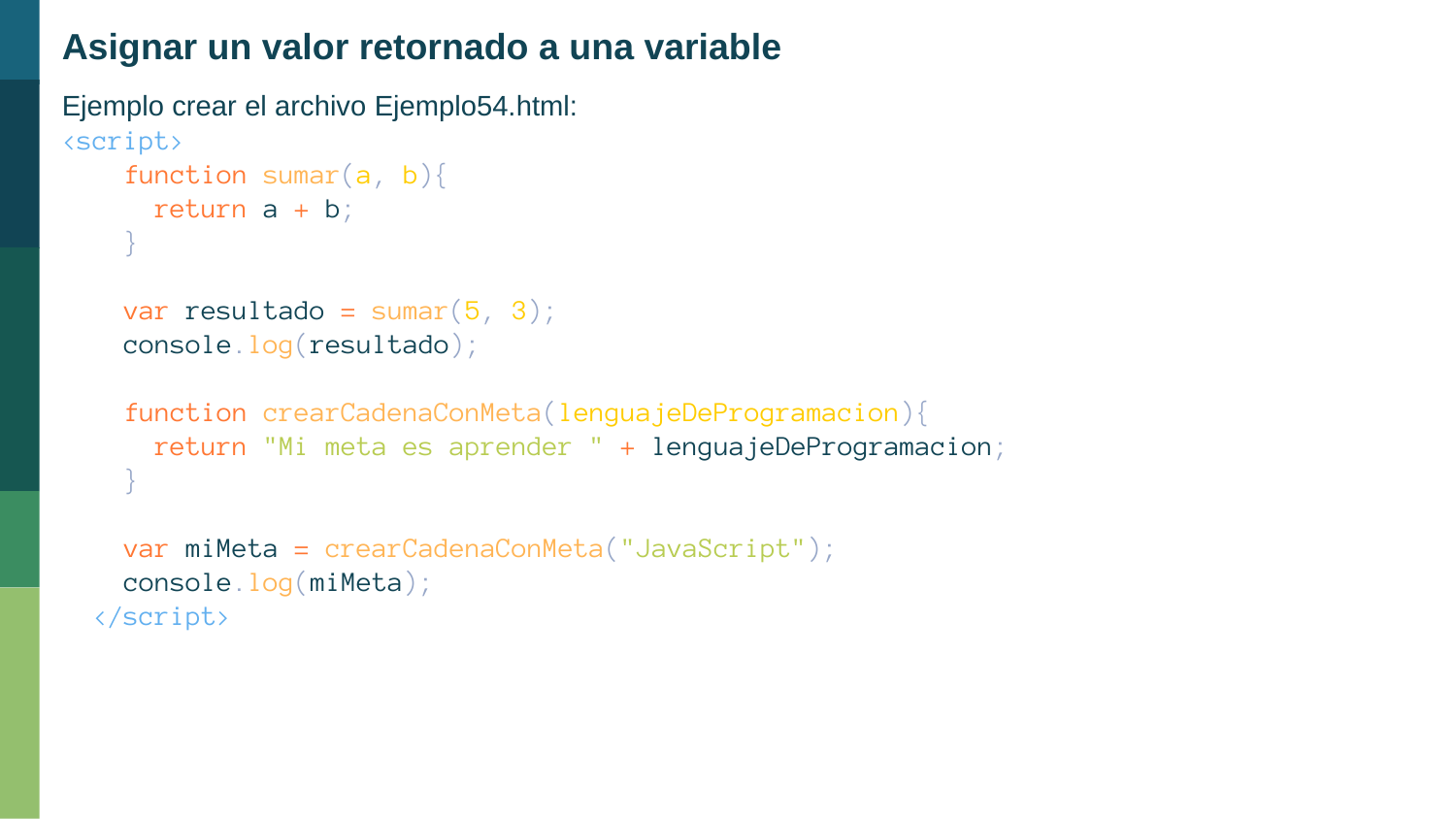

Asignar un valor retornado a una variable
Ejemplo crear el archivo Ejemplo54.html:
<script>
    function sumar(a, b){
      return a + b;
    }
    var resultado = sumar(5, 3);
    console.log(resultado);
    function crearCadenaConMeta(lenguajeDeProgramacion){
      return "Mi meta es aprender " + lenguajeDeProgramacion;
    }
    var miMeta = crearCadenaConMeta("JavaScript");
    console.log(miMeta);
  </script>